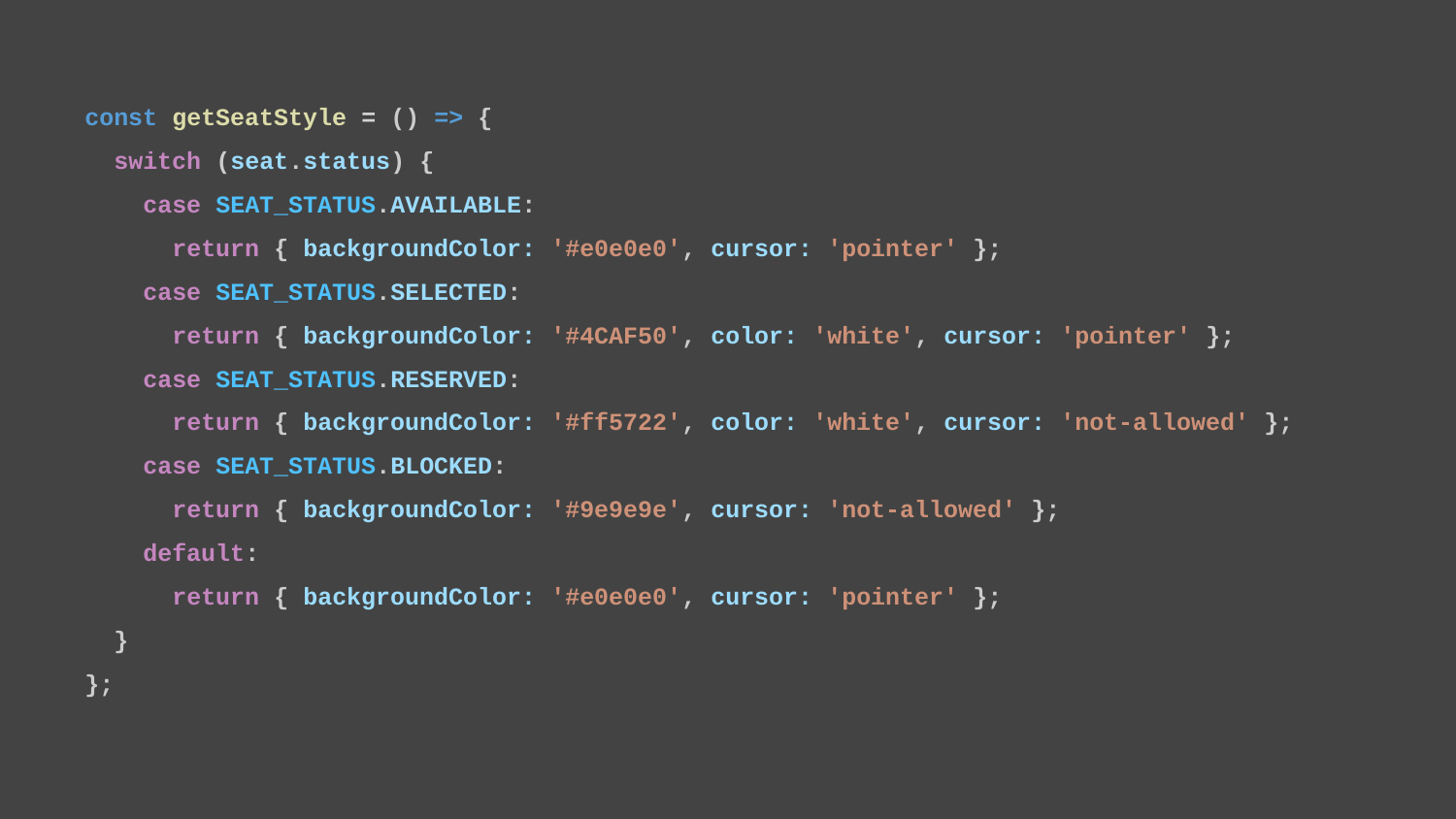

const getSeatStyle = () => {
   switch (seat.status) {
     case SEAT_STATUS.AVAILABLE:
       return { backgroundColor: '#e0e0e0', cursor: 'pointer' };
     case SEAT_STATUS.SELECTED:
       return { backgroundColor: '#4CAF50', color: 'white', cursor: 'pointer' };
     case SEAT_STATUS.RESERVED:
       return { backgroundColor: '#ff5722', color: 'white', cursor: 'not-allowed' };
     case SEAT_STATUS.BLOCKED:
       return { backgroundColor: '#9e9e9e', cursor: 'not-allowed' };
     default:
       return { backgroundColor: '#e0e0e0', cursor: 'pointer' };
   }
 };